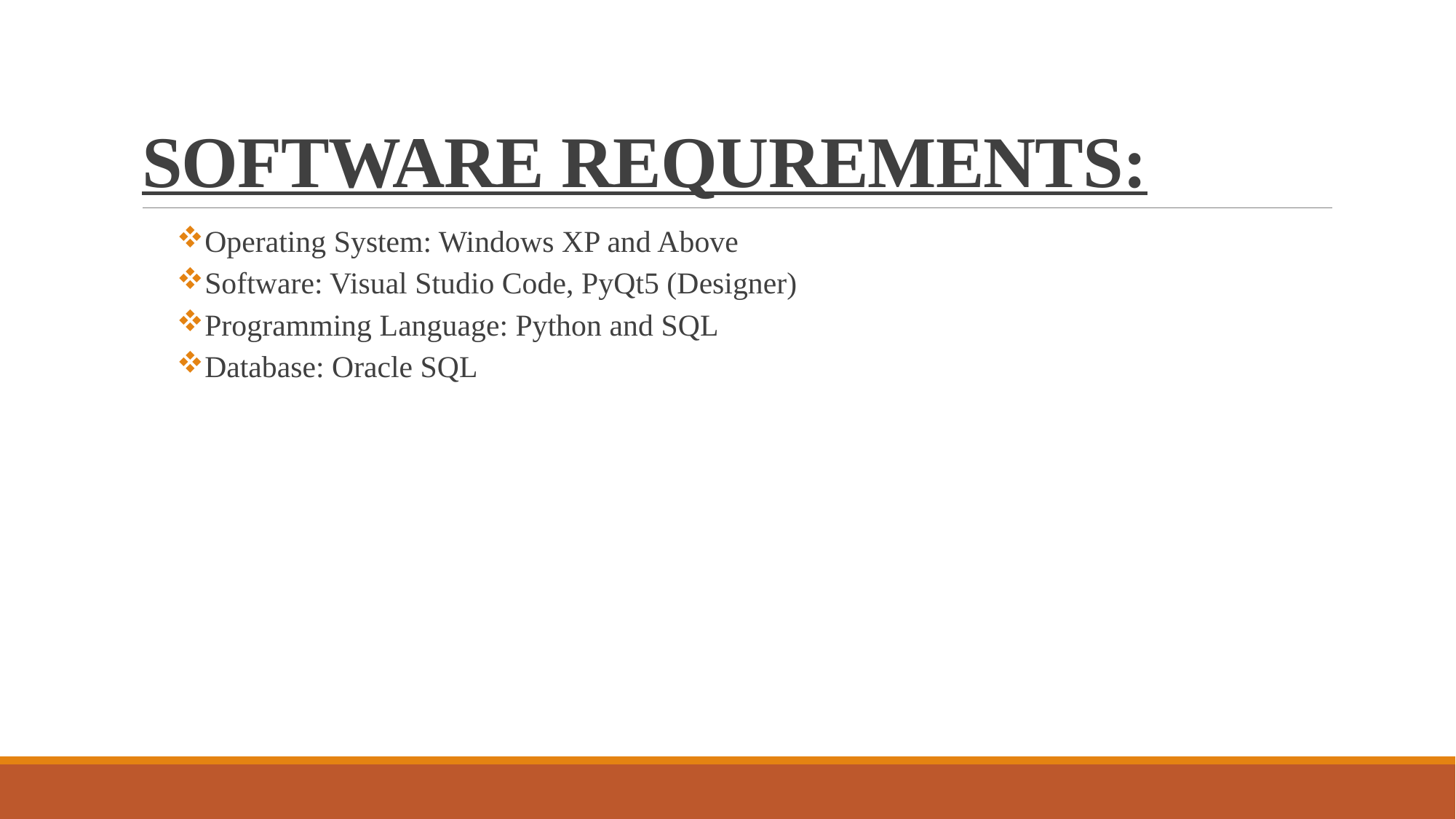

# SOFTWARE REQUREMENTS:
Operating System: Windows XP and Above
Software: Visual Studio Code, PyQt5 (Designer)
Programming Language: Python and SQL
Database: Oracle SQL